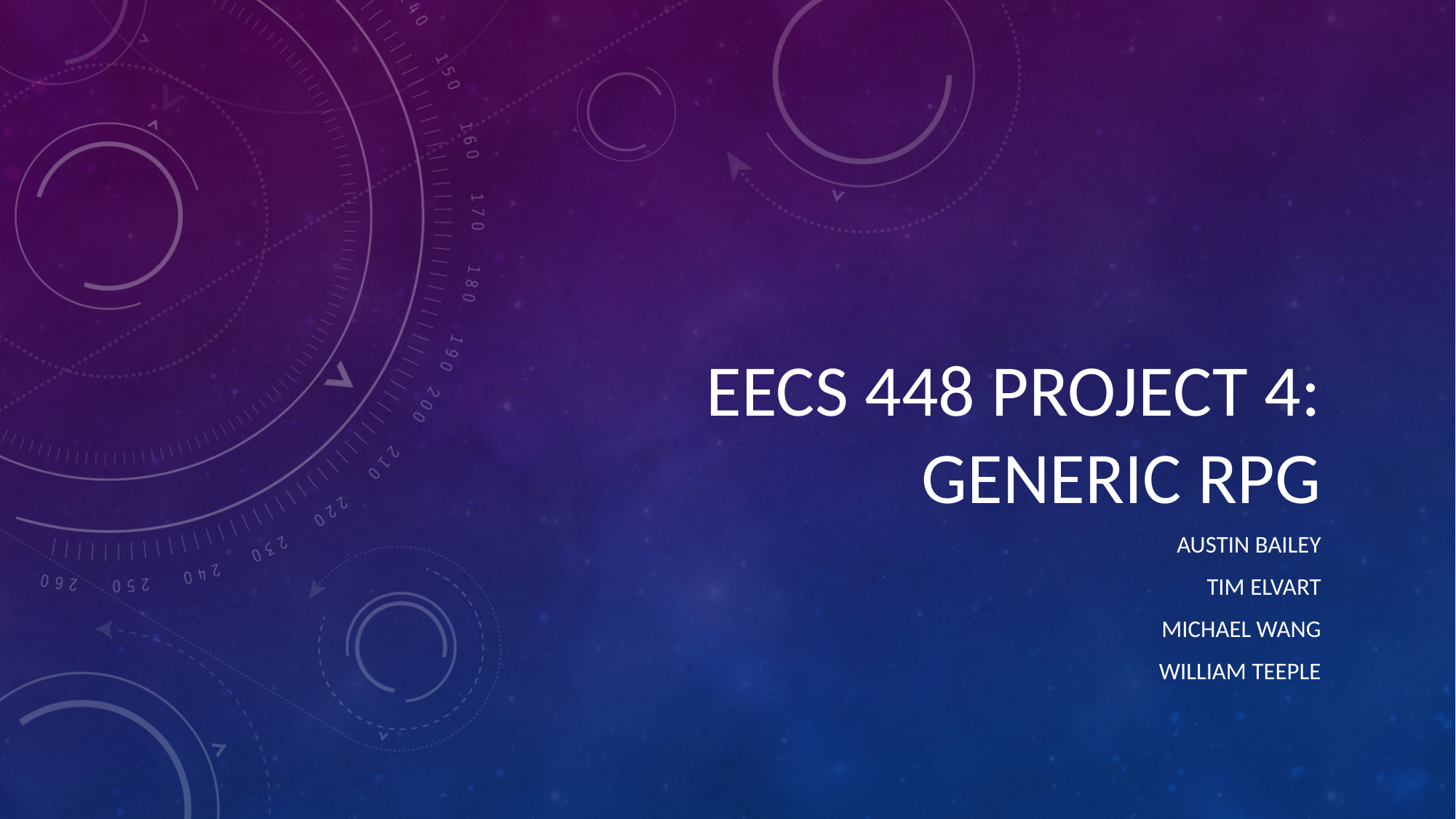

# EECS 448 Project 4: Generic rpg
Austin Bailey
Tim Elvart
Michael Wang
William Teeple